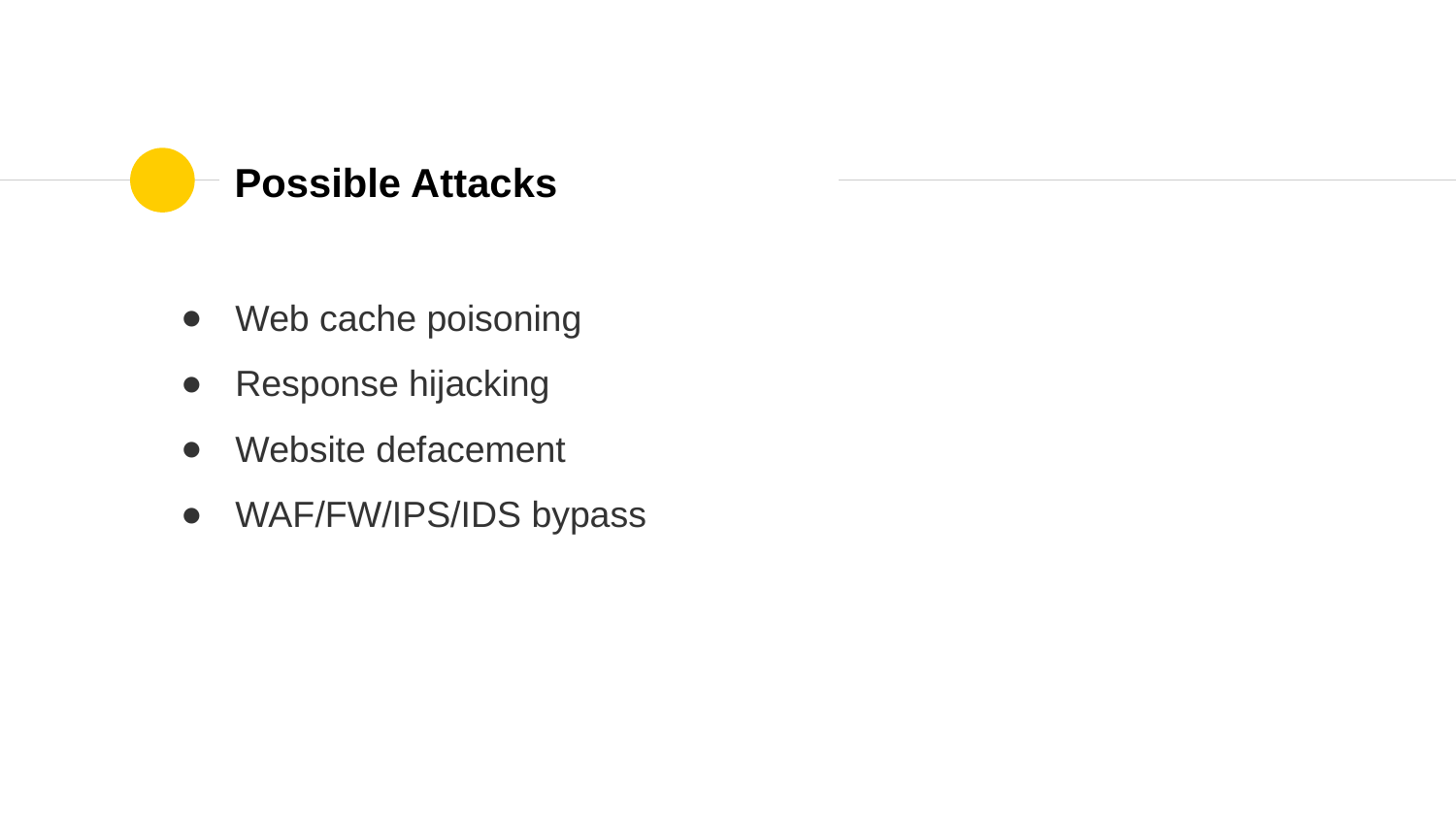

# Possible Attacks
Web cache poisoning
Response hijacking
Website defacement
WAF/FW/IPS/IDS bypass